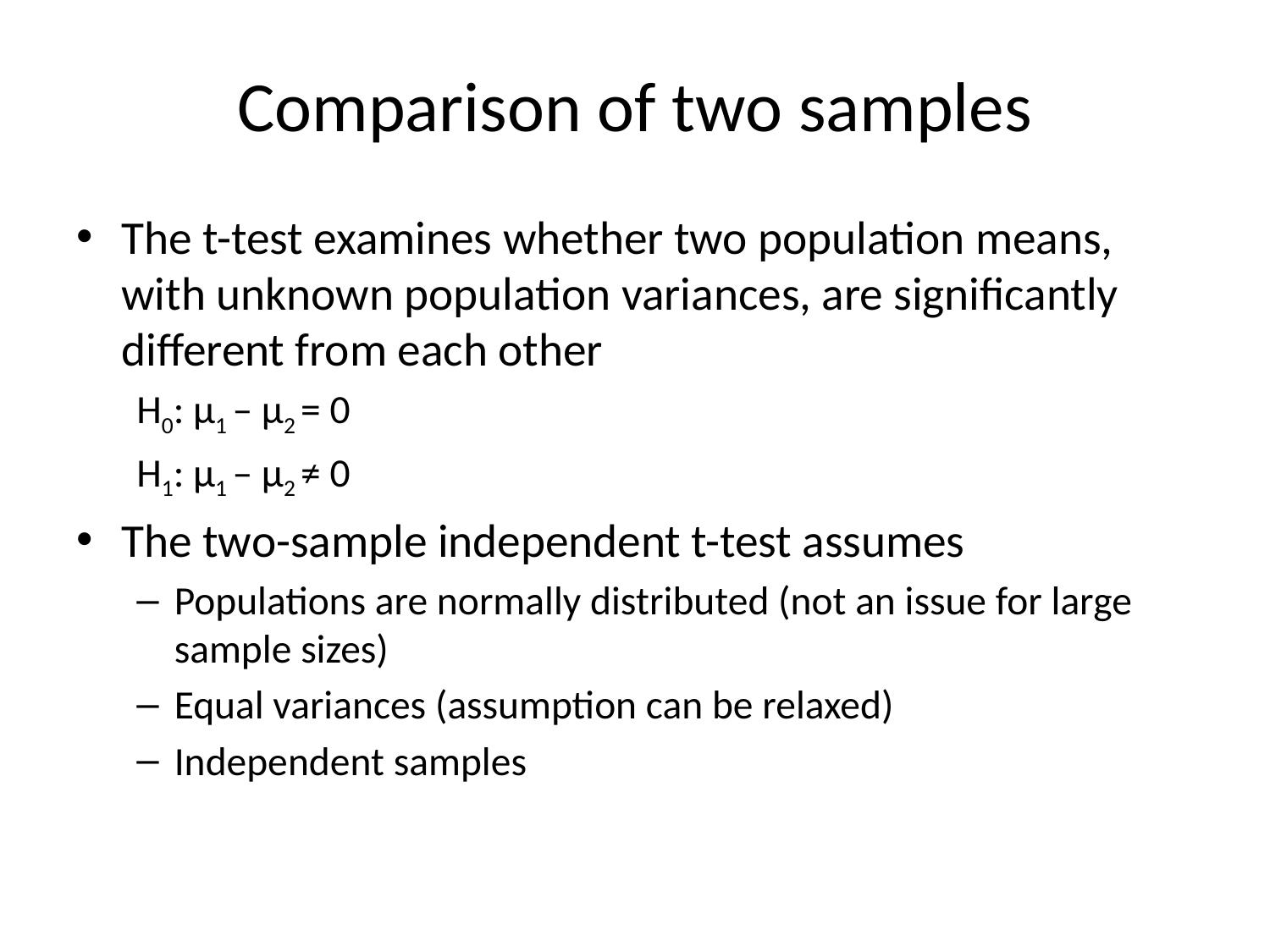

# Comparison of two samples
The t-test examines whether two population means, with unknown population variances, are significantly different from each other
H0: µ1 – µ2 = 0
H1: µ1 – µ2 ≠ 0
The two-sample independent t-test assumes
Populations are normally distributed (not an issue for large sample sizes)
Equal variances (assumption can be relaxed)
Independent samples